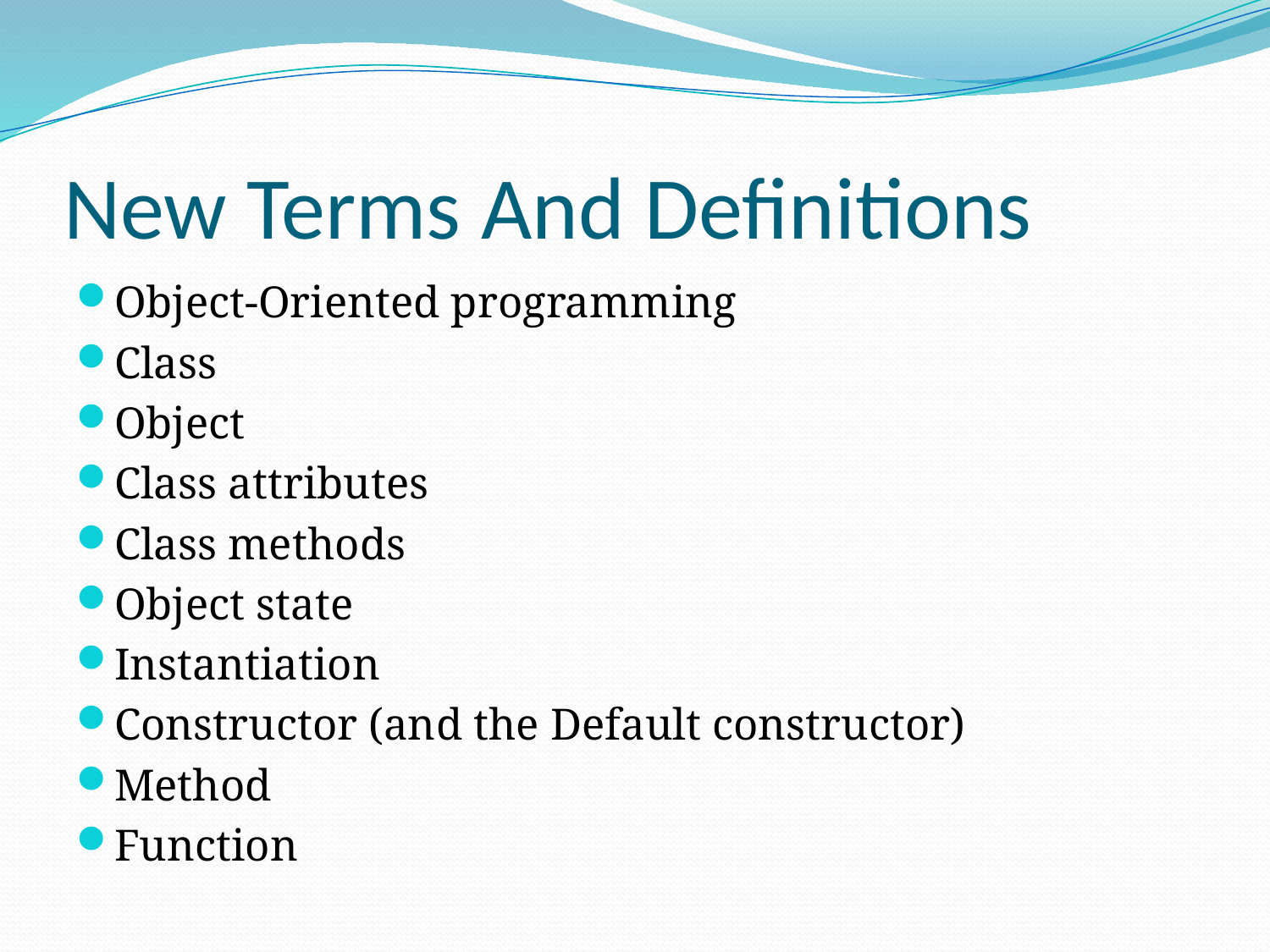

# New Terms And Definitions
Object-Oriented programming
Class
Object
Class attributes
Class methods
Object state
Instantiation
Constructor (and the Default constructor)
Method
Function